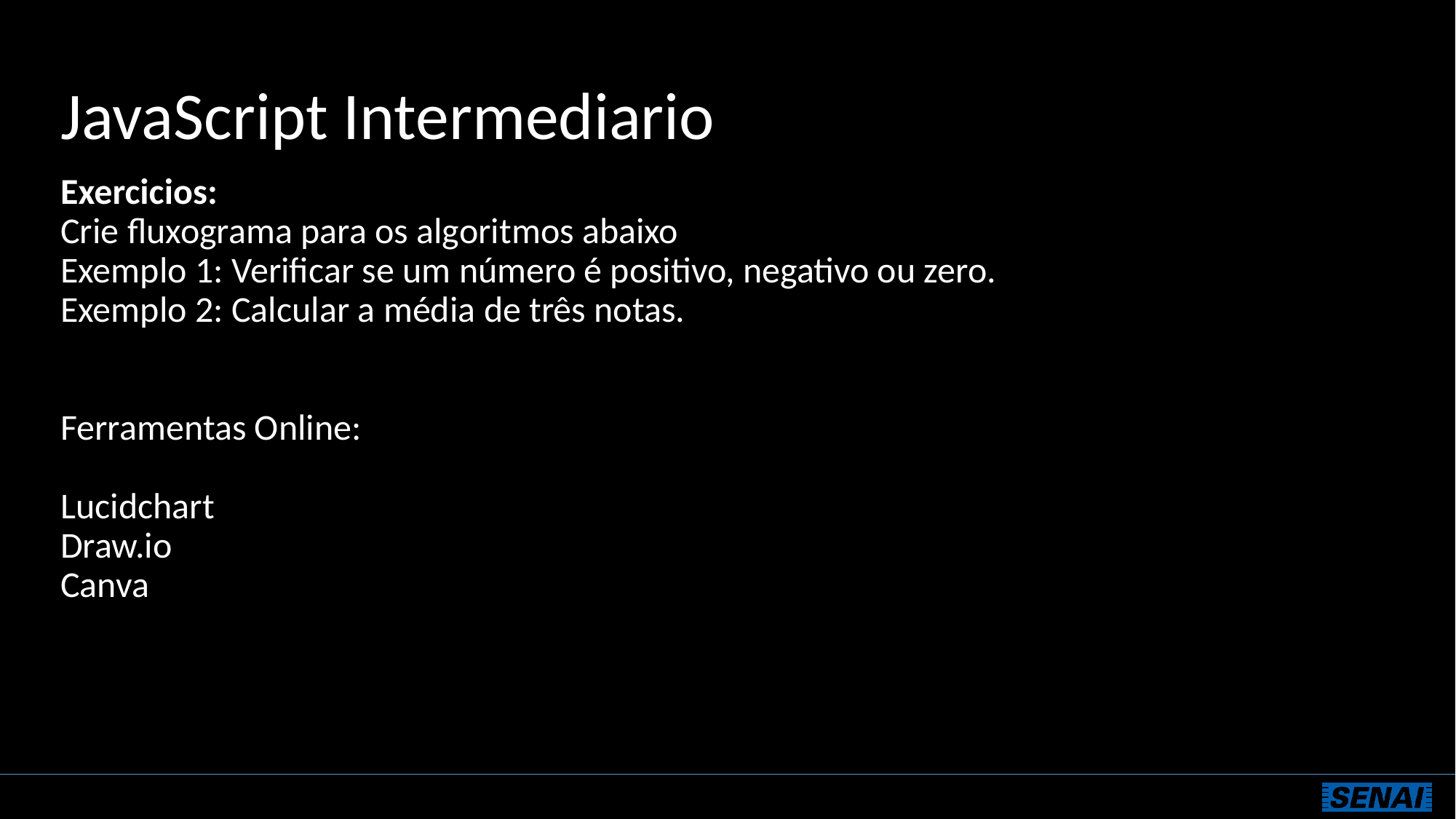

# JavaScript Intermediario

Exercicios:
Crie fluxograma para os algoritmos abaixo
Exemplo 1: Verificar se um número é positivo, negativo ou zero.
Exemplo 2: Calcular a média de três notas.

Ferramentas Online:

Lucidchart
Draw.io
Canva